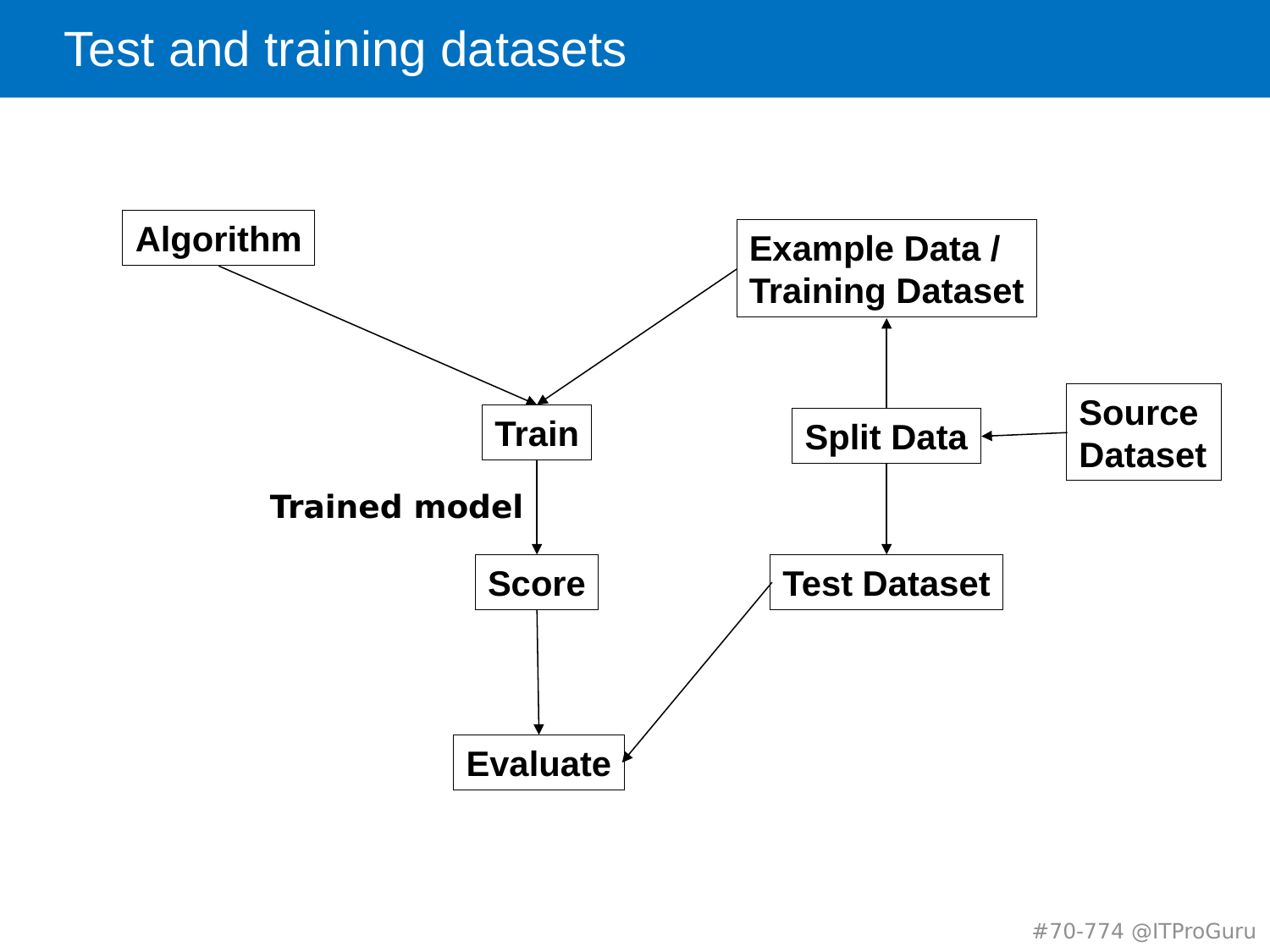

# Test and training datasets
Algorithm
Example Data /
Training Dataset
Source
Dataset
Train
Split Data
Trained model
Score
Test Dataset
Evaluate